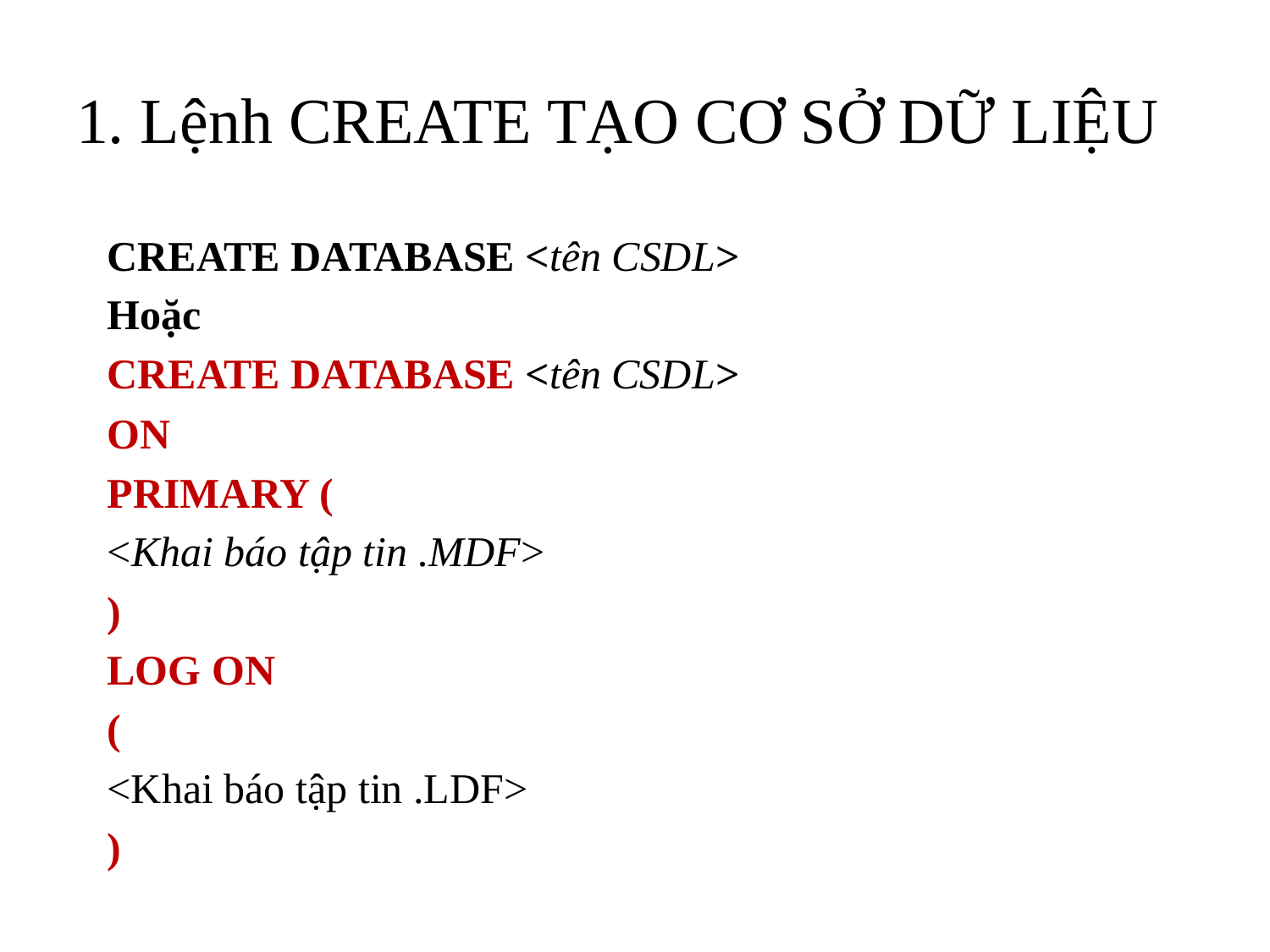

# 1. Lệnh CREATE TẠO CƠ SỞ DỮ LIỆU
CREATE DATABASE <tên CSDL>
Hoặc
CREATE DATABASE <tên CSDL>
ON
PRIMARY (
<Khai báo tập tin .MDF>
)
LOG ON
(
<Khai báo tập tin .LDF>
)